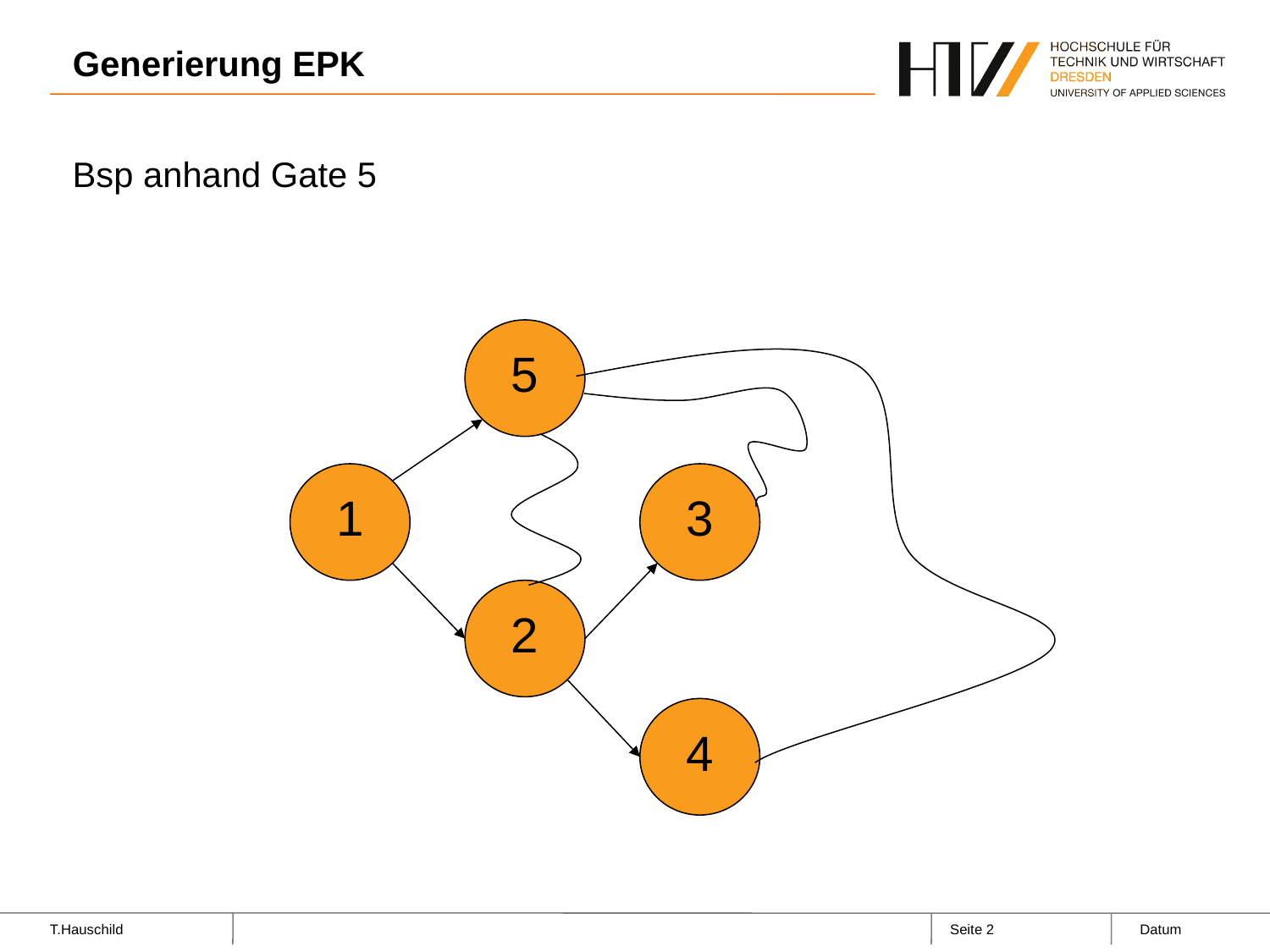

# Generierung EPK
Bsp anhand Gate 5
5

1
3
2
4